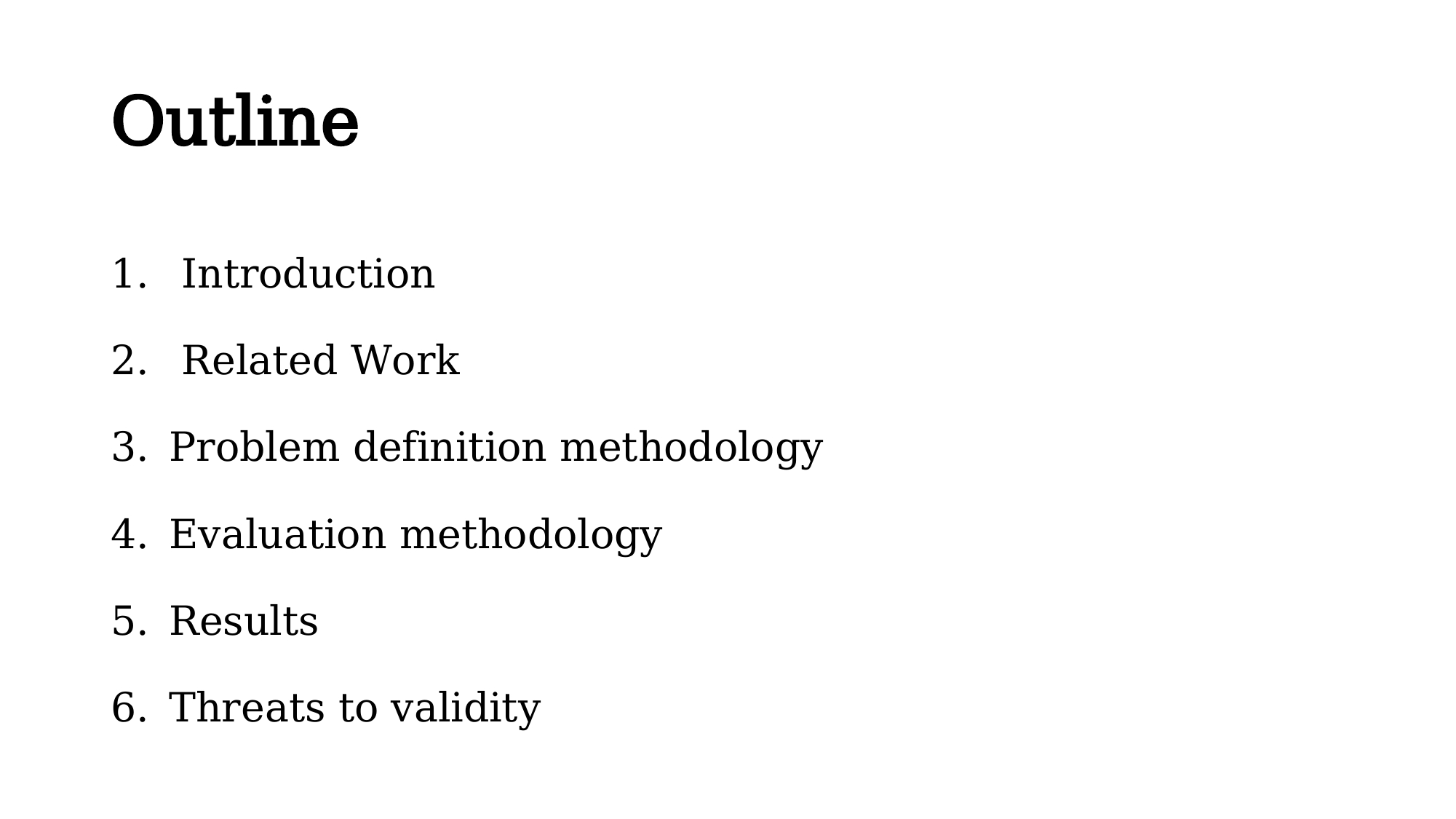

# Outline
 Introduction
 Related Work
Problem definition methodology
Evaluation methodology
Results
Threats to validity